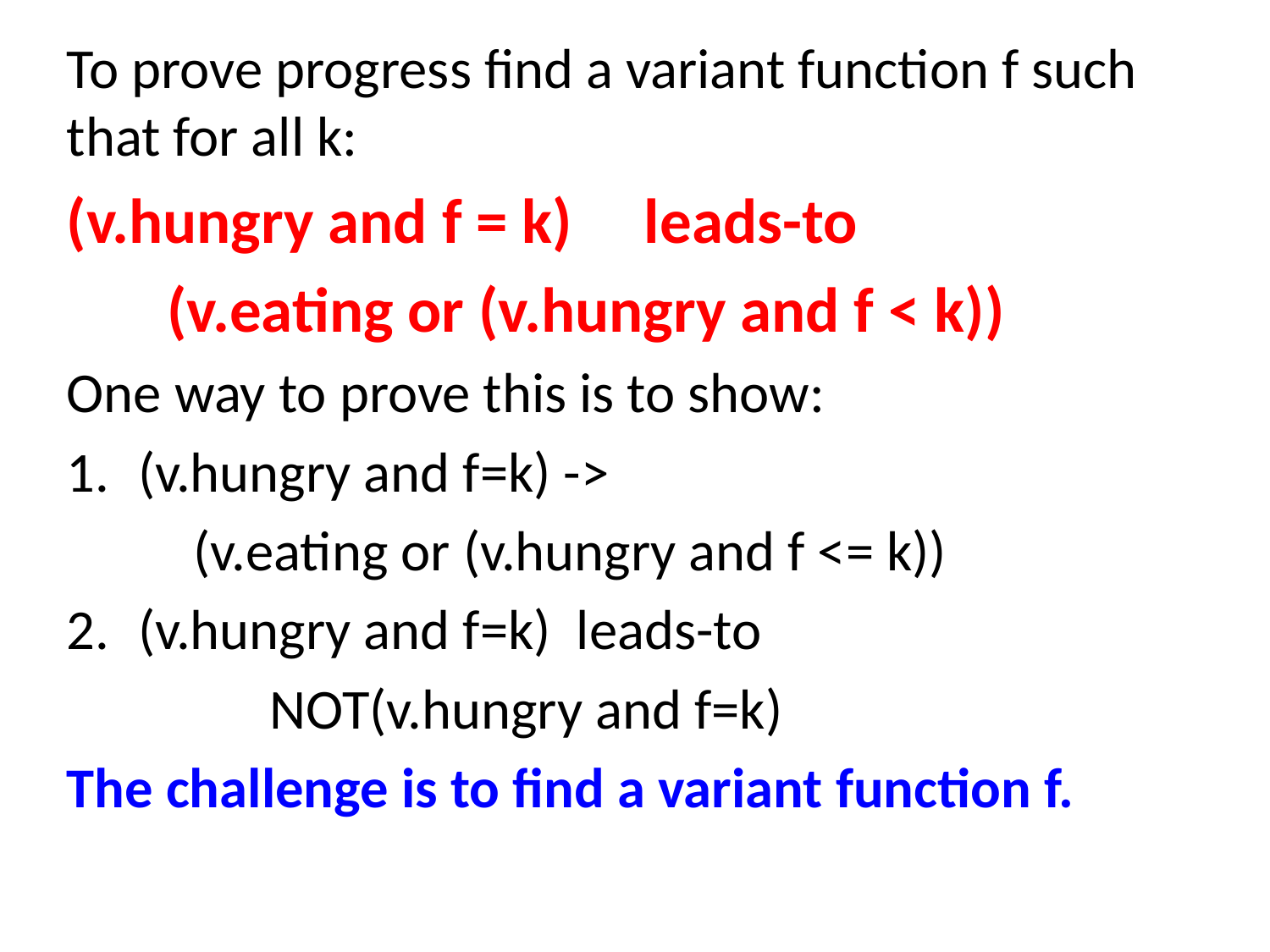

To prove progress find a variant function f such that for all k:
(v.hungry and f = k)     leads-to
       (v.eating or (v.hungry and f < k))
One way to prove this is to show:
(v.hungry and f=k) ->
          (v.eating or (v.hungry and f <= k))
(v.hungry and f=k)  leads-to
                NOT(v.hungry and f=k)
The challenge is to find a variant function f.